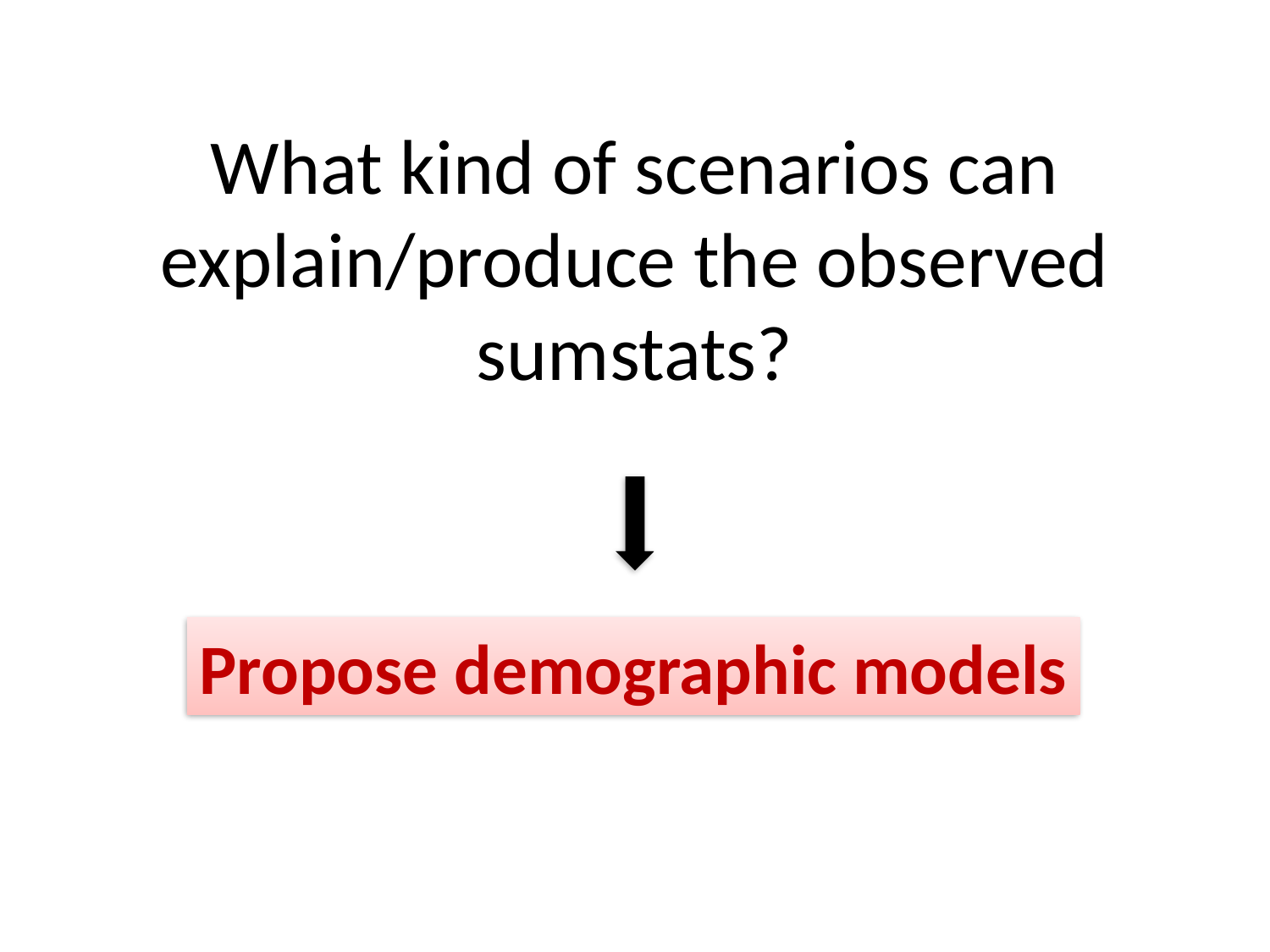

# What kind of scenarios can explain/produce the observed sumstats?

Propose demographic models